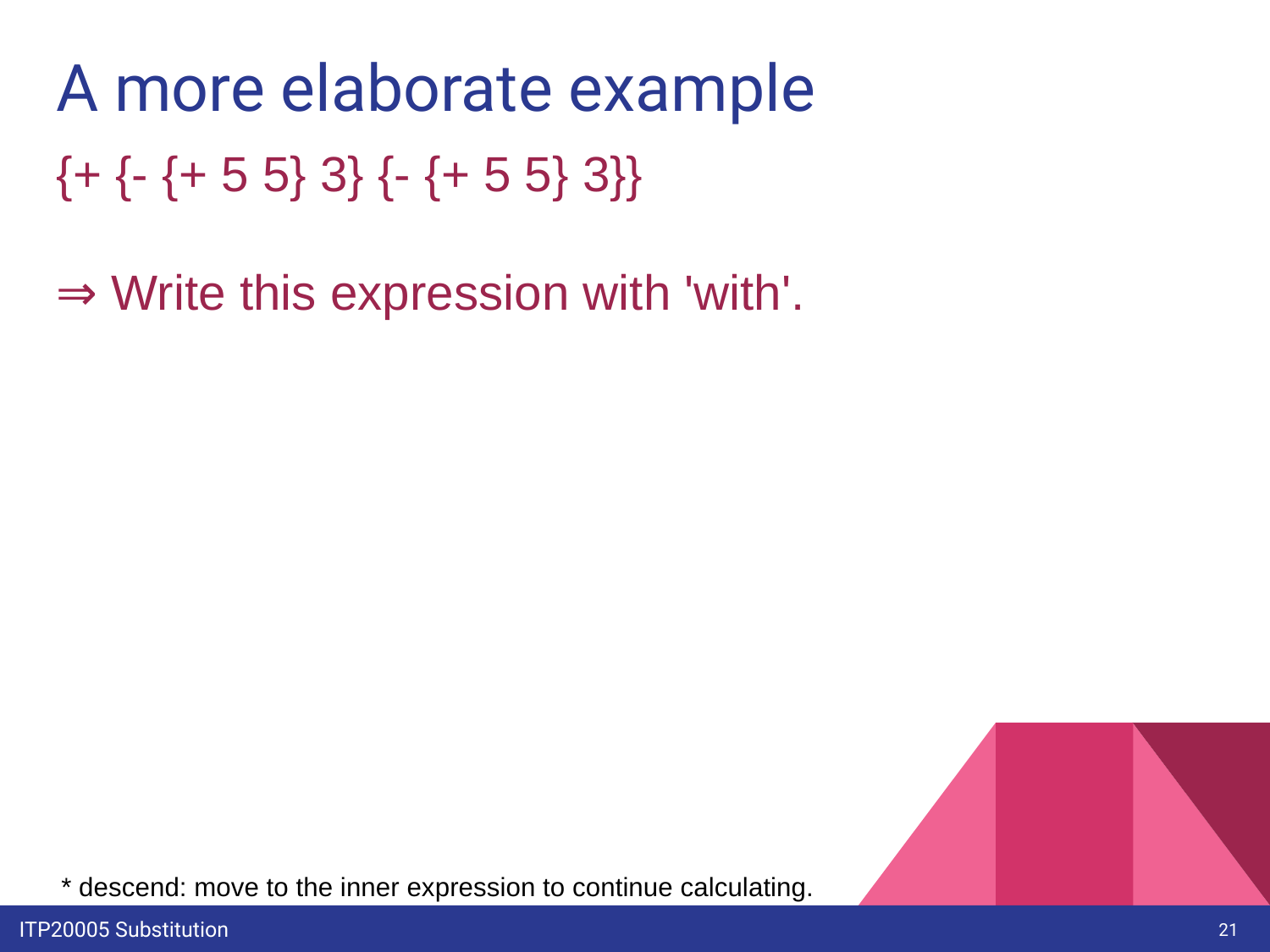

# A more elaborate example
{+ {- {+ 5 5} 3} {- {+ 5 5} 3}}
⇒ Write this expression with 'with'.
* descend: move to the inner expression to continue calculating.
21